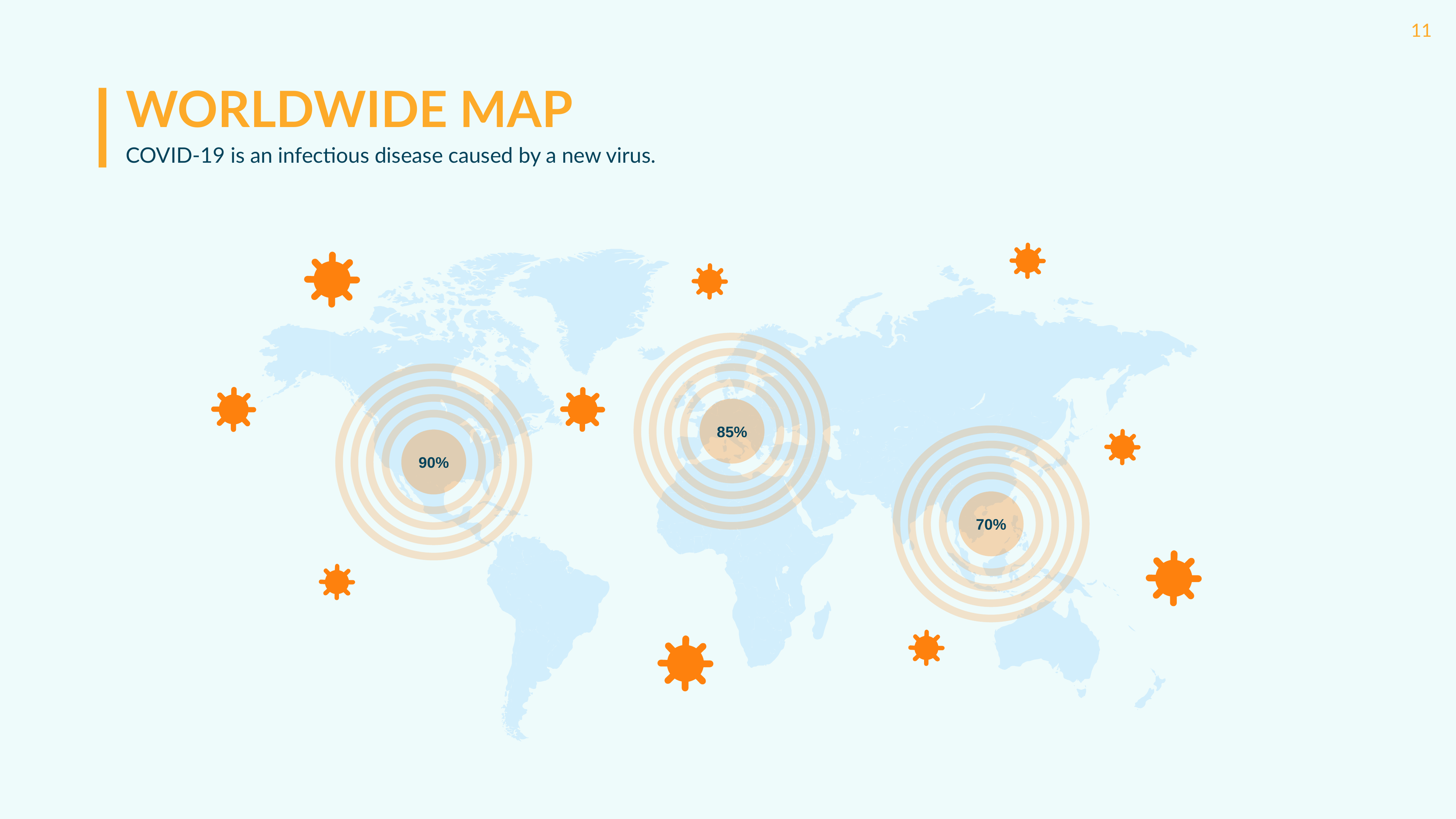

WORLDWIDE MAP

COVID-19 is an infectious disease caused by a new virus.

85%

90%

70%